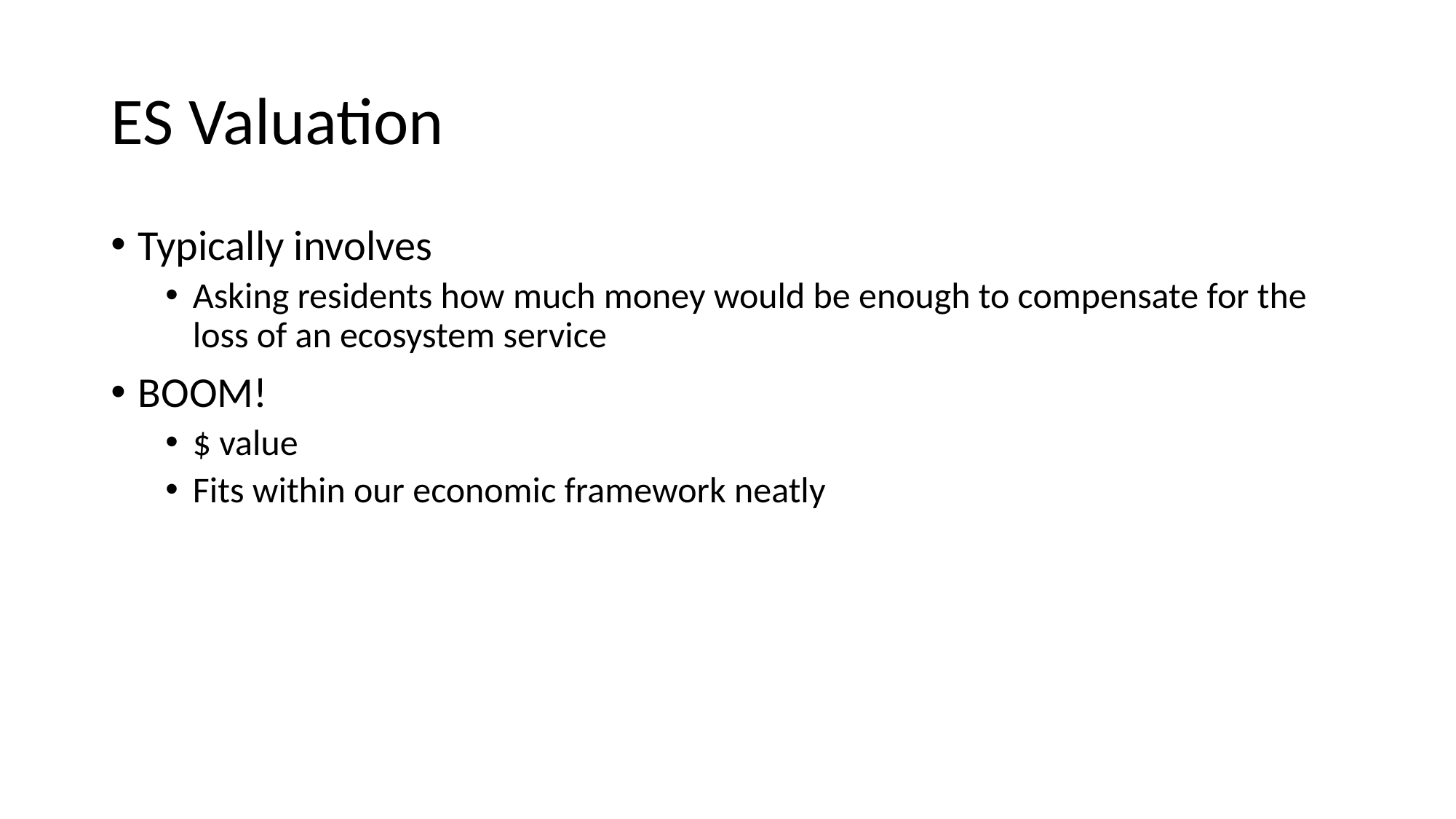

# ES Valuation
Typically involves
Asking residents how much money would be enough to compensate for the loss of an ecosystem service
BOOM!
$ value
Fits within our economic framework neatly